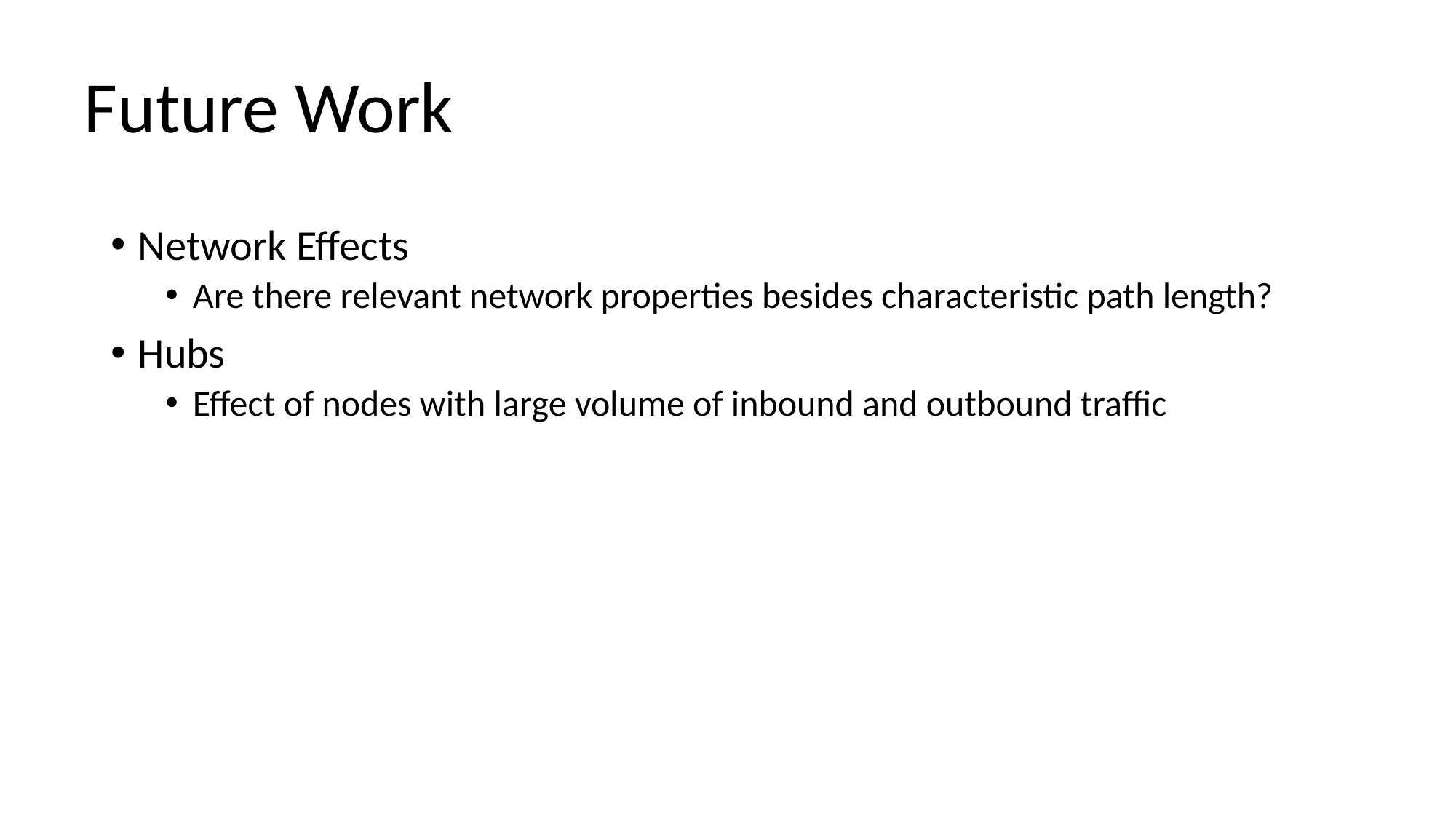

# Future Work
Network Effects
Are there relevant network properties besides characteristic path length?
Hubs
Effect of nodes with large volume of inbound and outbound traffic